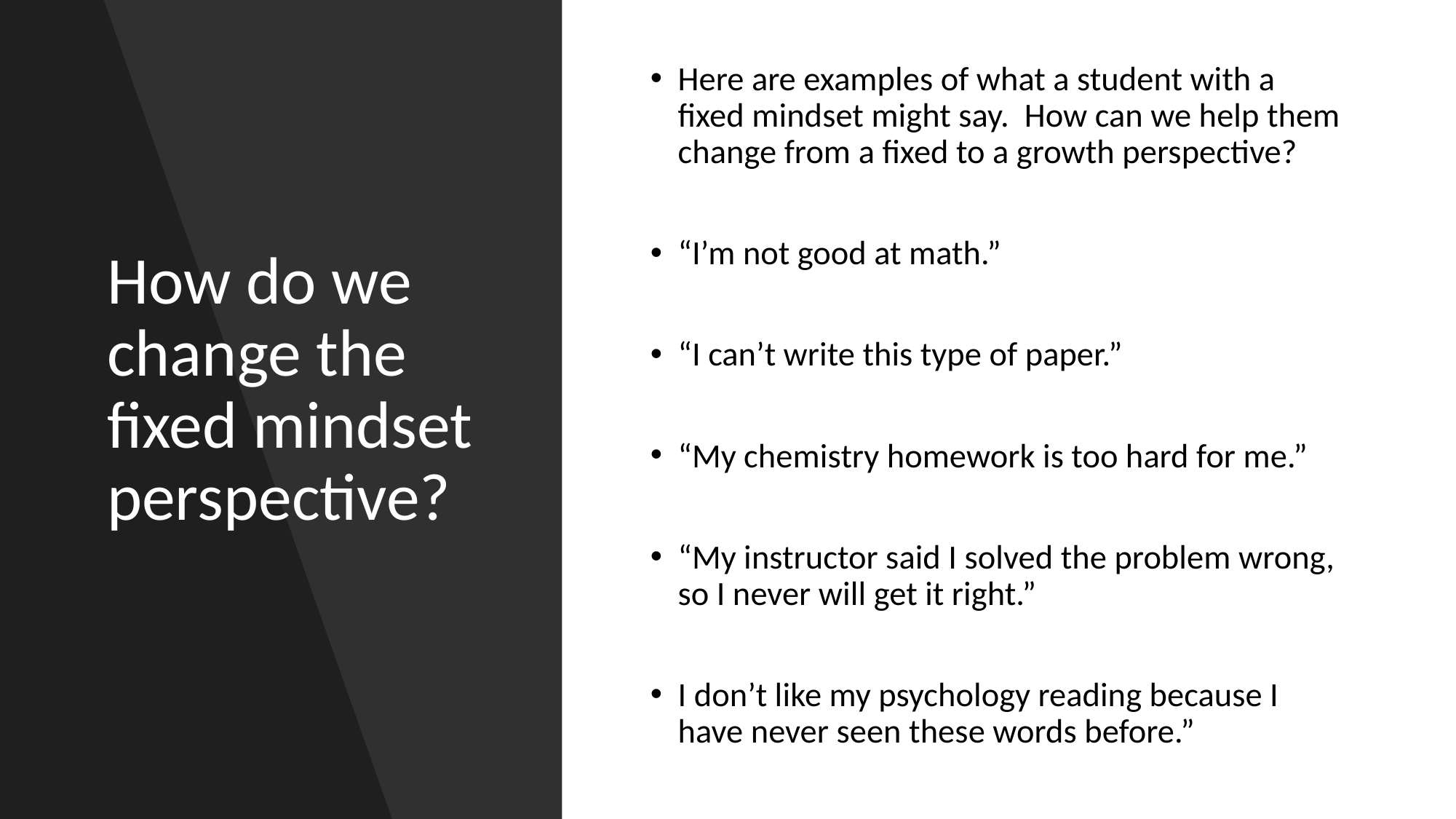

Here are examples of what a student with a fixed mindset might say.  How can we help them change from a fixed to a growth perspective?

“I’m not good at math.”

“I can’t write this type of paper.”

“My chemistry homework is too hard for me.”

“My instructor said I solved the problem wrong, so I never will get it right.”

I don’t like my psychology reading because I have never seen these words before.”
# How do we change the fixed mindset perspective?